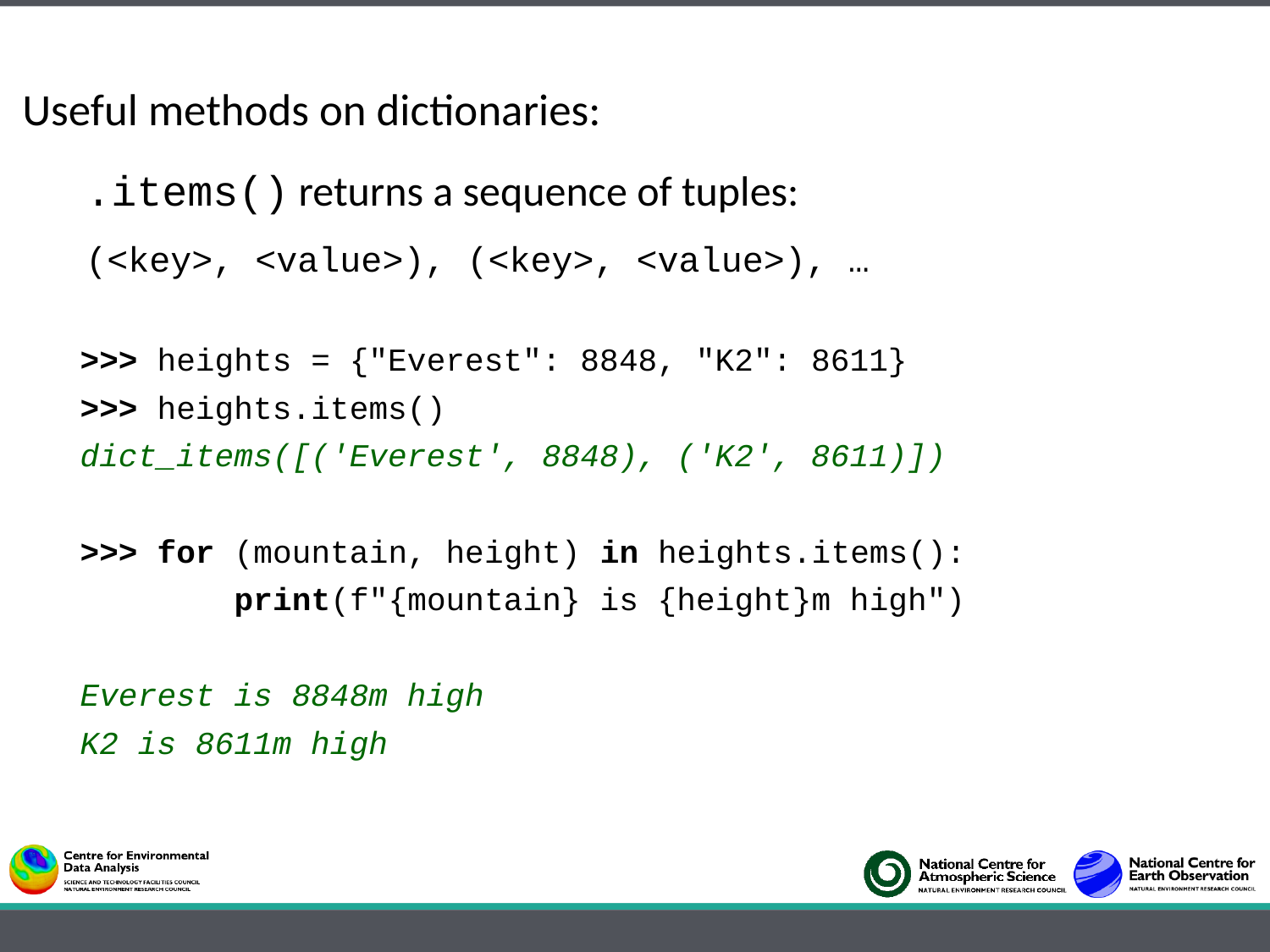

Useful methods on dictionaries:
	.items() returns a sequence of tuples:
	(<key>, <value>), (<key>, <value>), …
>>> heights = {"Everest": 8848, "K2": 8611}
>>> heights.items()
dict_items([('Everest', 8848), ('K2', 8611)])

>>> for (mountain, height) in heights.items():
        print(f"{mountain} is {height}m high")

Everest is 8848m high
K2 is 8611m high